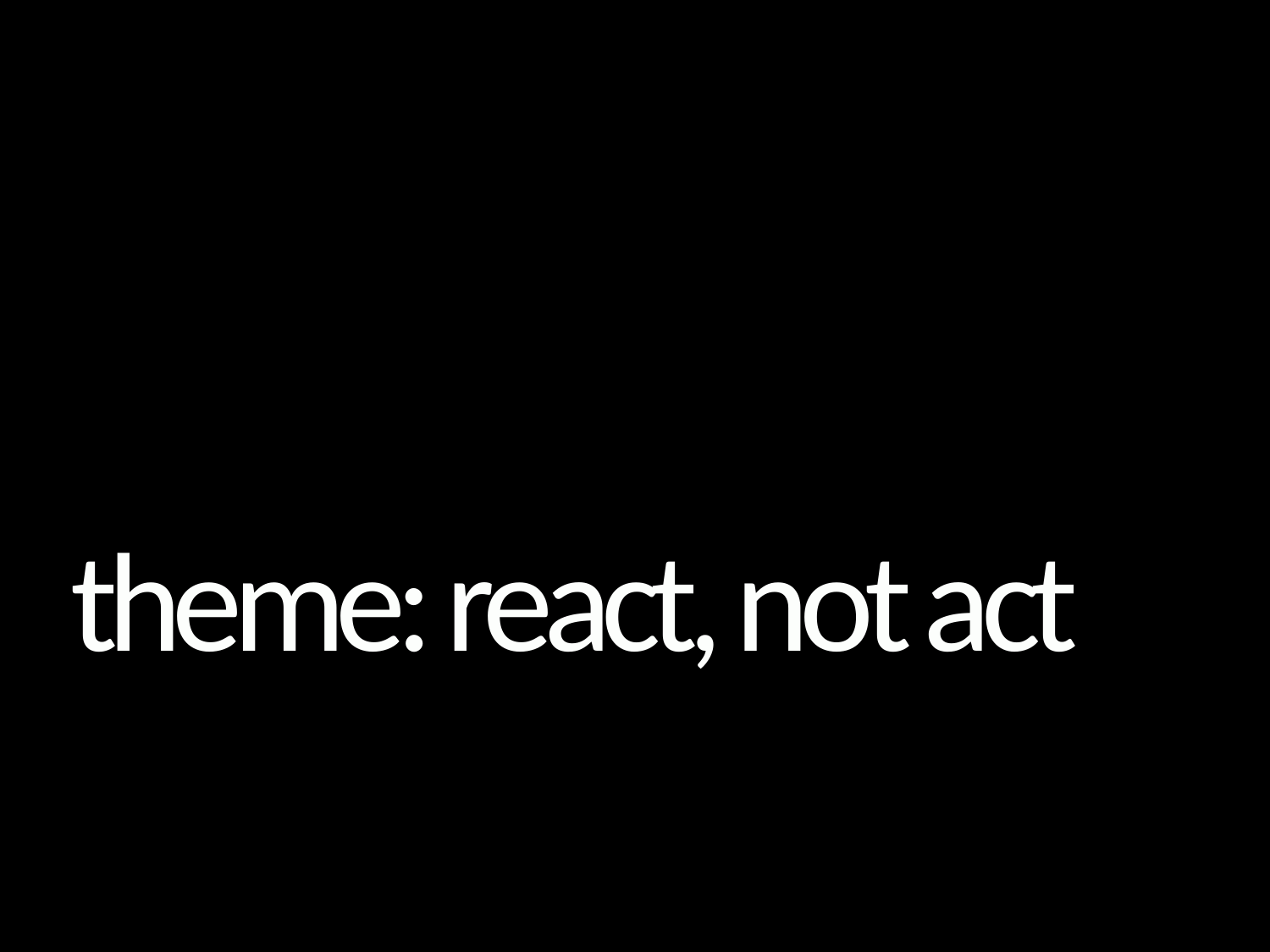

theme: react, not act
# Let’s Web Crawl…